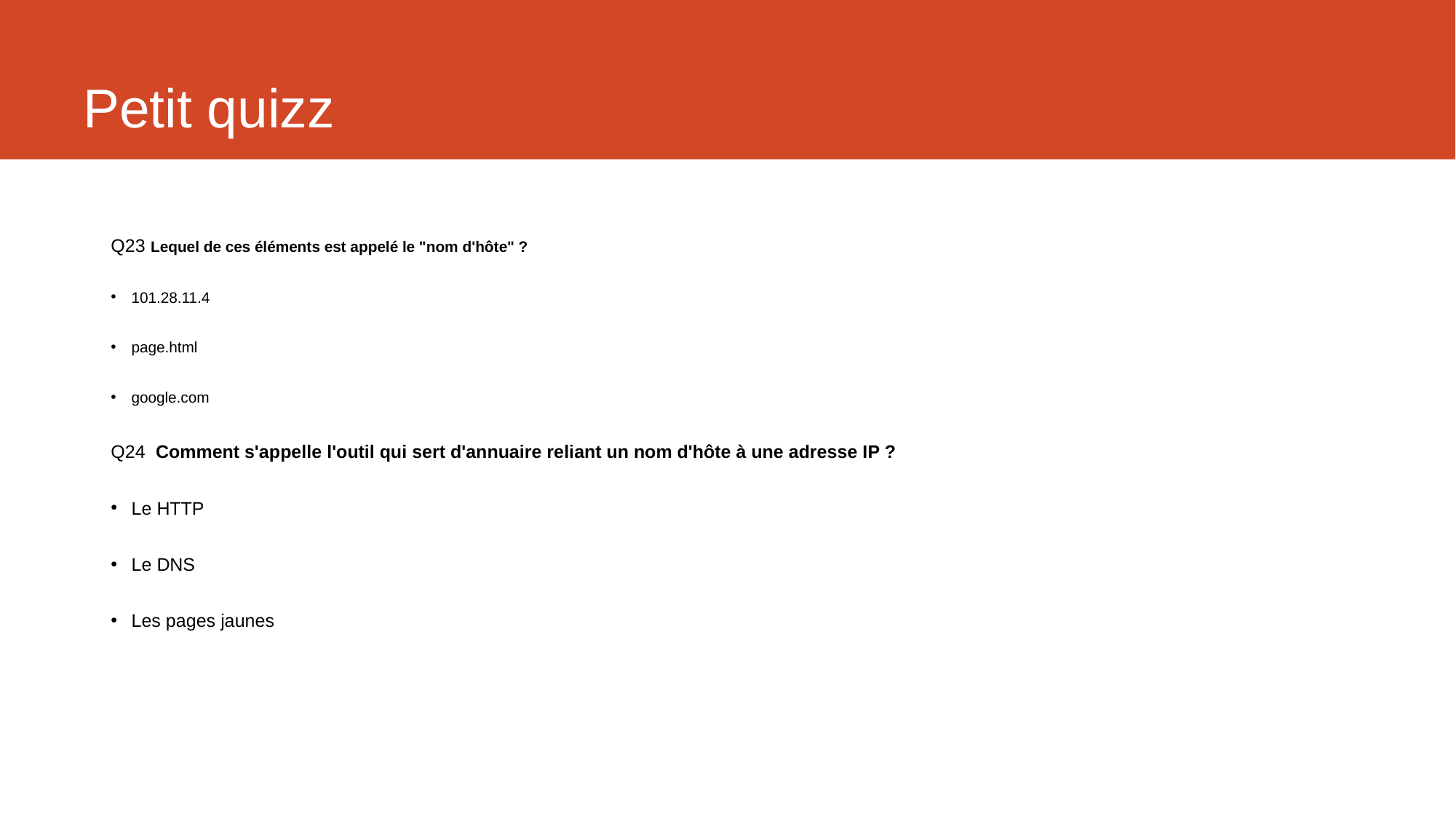

# Petit quizz
Q23 Lequel de ces éléments est appelé le "nom d'hôte" ?
101.28.11.4
page.html
google.com
Q24  Comment s'appelle l'outil qui sert d'annuaire reliant un nom d'hôte à une adresse IP ?
Le HTTP
Le DNS
Les pages jaunes